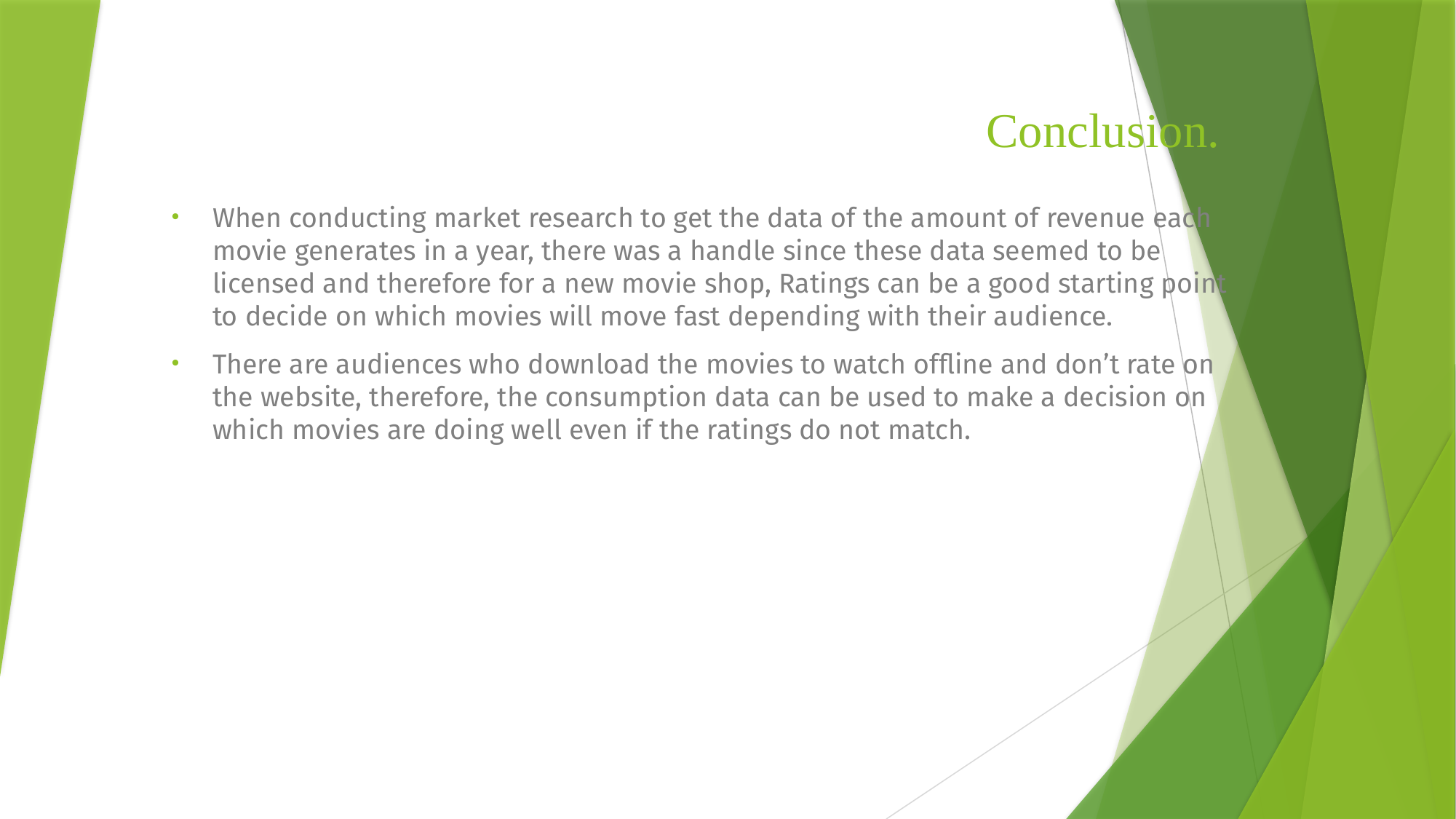

# Conclusion.
When conducting market research to get the data of the amount of revenue each movie generates in a year, there was a handle since these data seemed to be licensed and therefore for a new movie shop, Ratings can be a good starting point to decide on which movies will move fast depending with their audience.
There are audiences who download the movies to watch offline and don’t rate on the website, therefore, the consumption data can be used to make a decision on which movies are doing well even if the ratings do not match.